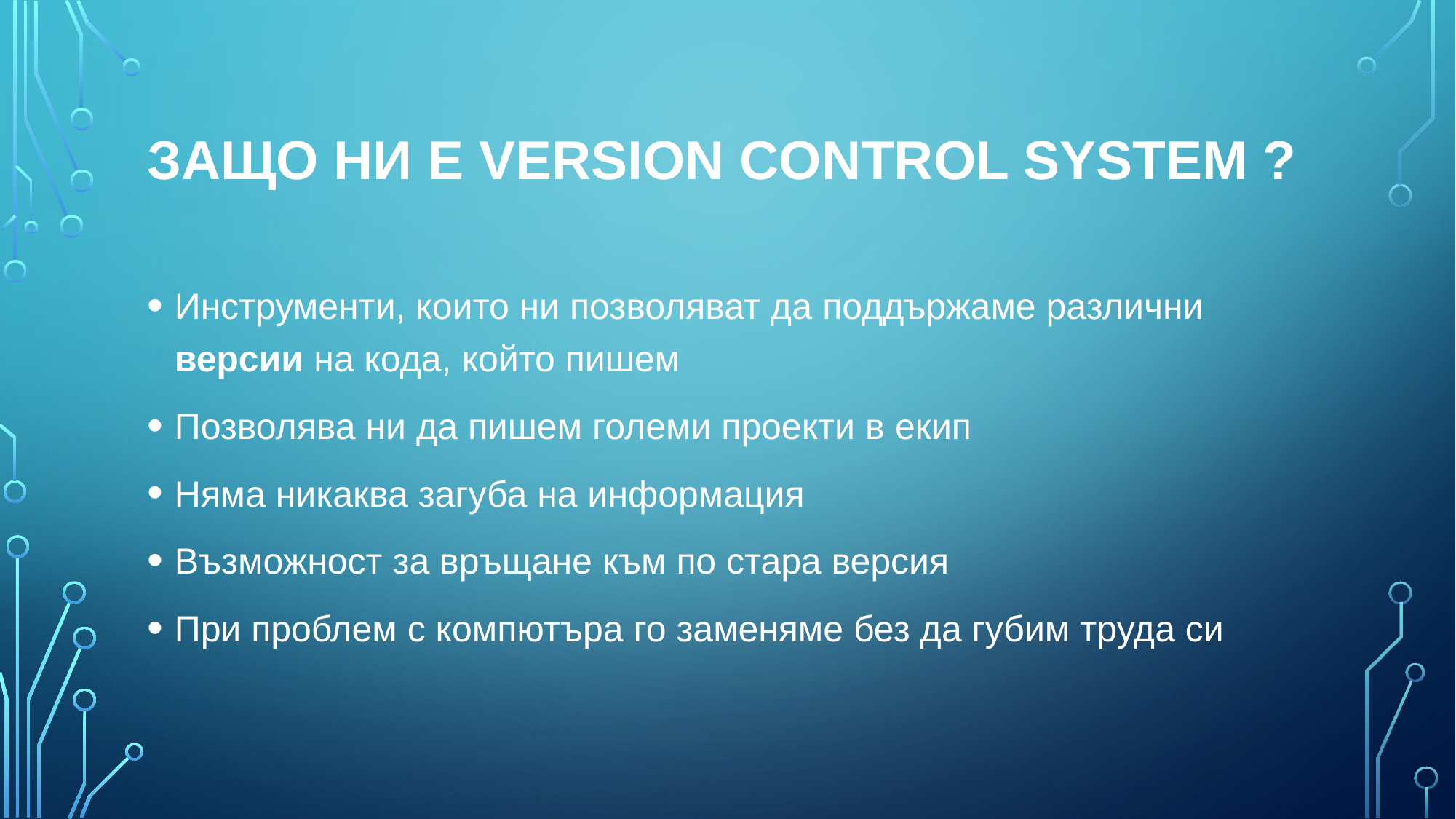

# Защо ни е Version Control System ?
Инструменти, които ни позволяват да поддържаме различни версии на кода, който пишем
Позволява ни да пишем големи проекти в екип
Няма никаква загуба на информация
Възможност за връщане към по стара версия
При проблем с компютъра го заменяме без да губим труда си